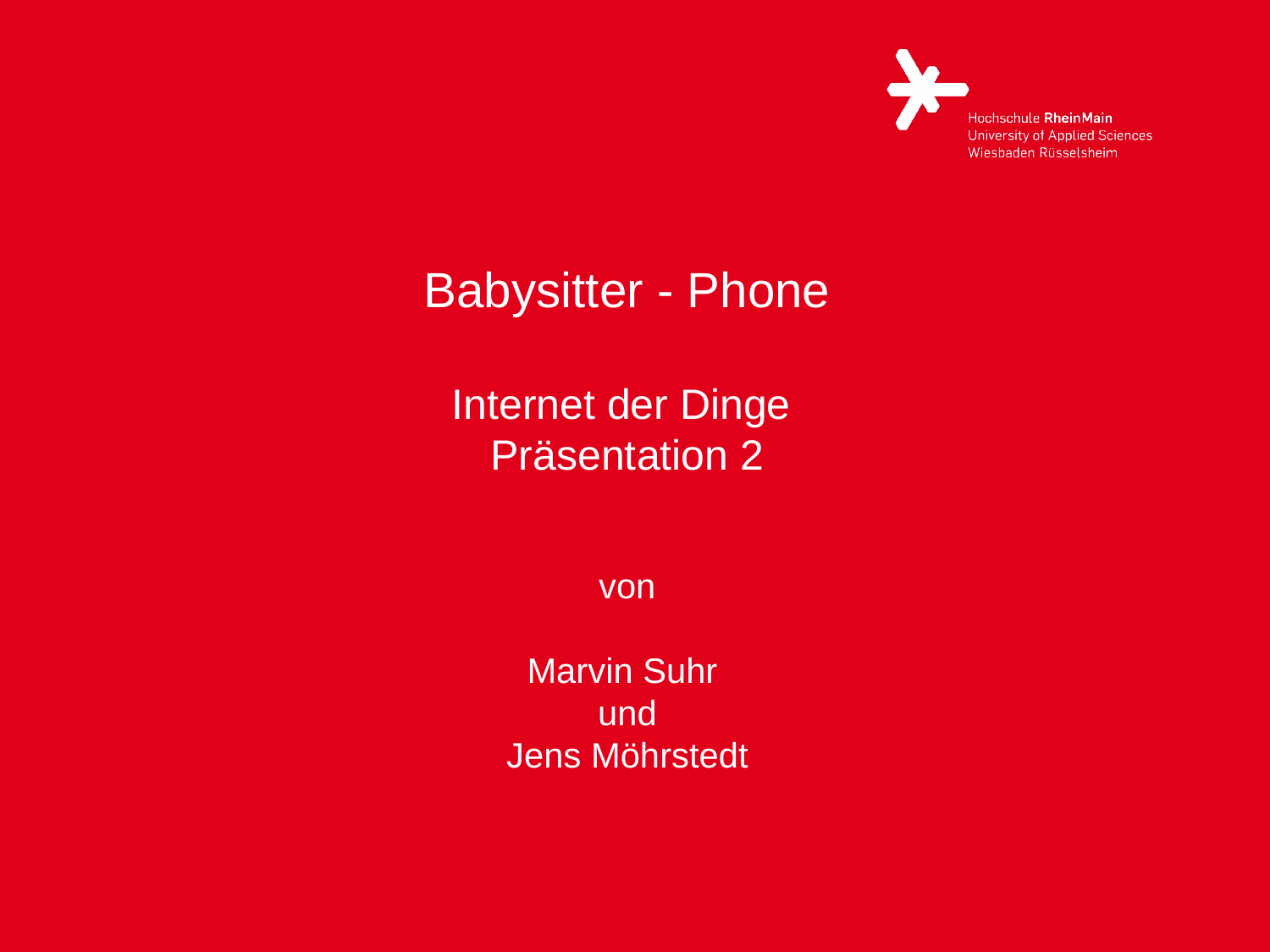

# Babysitter - Phone Internet der Dinge Präsentation 2 von Marvin Suhr und Jens Möhrstedt